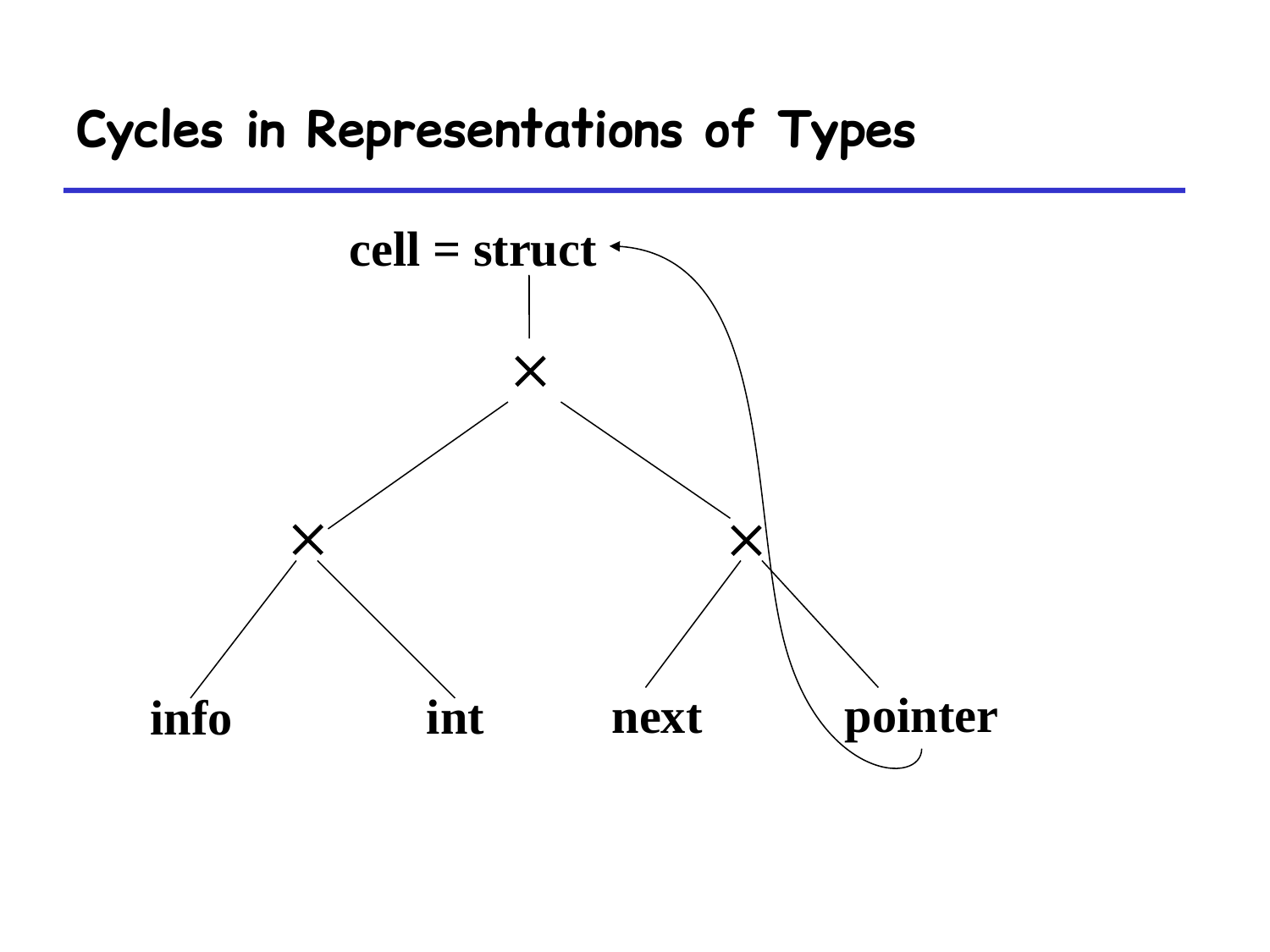

# Cycles in Representations of Types
cell = struct

×

×
×

pointer
next
int
info

28